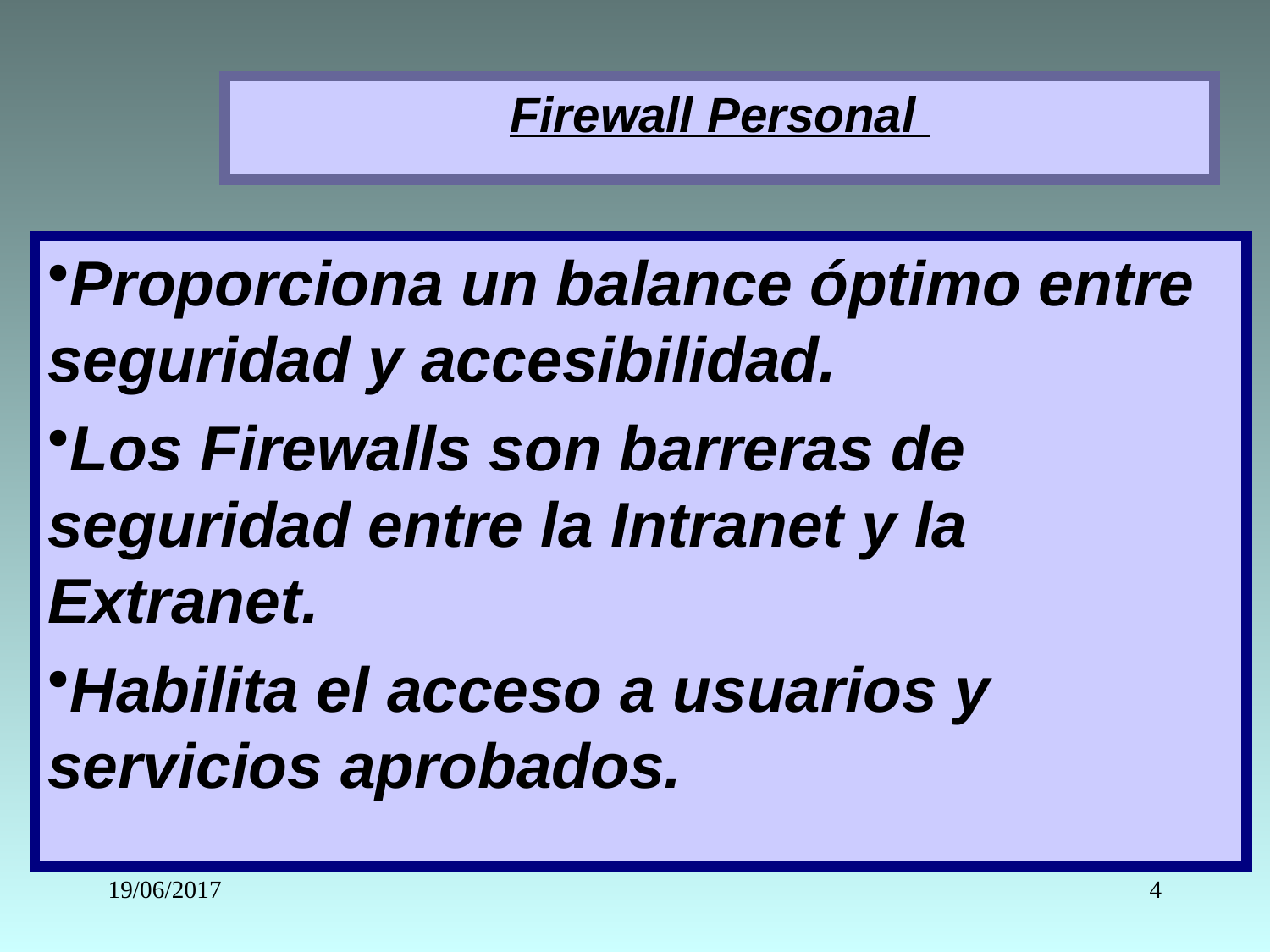

Firewall Personal
Proporciona un balance óptimo entre seguridad y accesibilidad.
Los Firewalls son barreras de seguridad entre la Intranet y la Extranet.
Habilita el acceso a usuarios y servicios aprobados.
19/06/2017
4